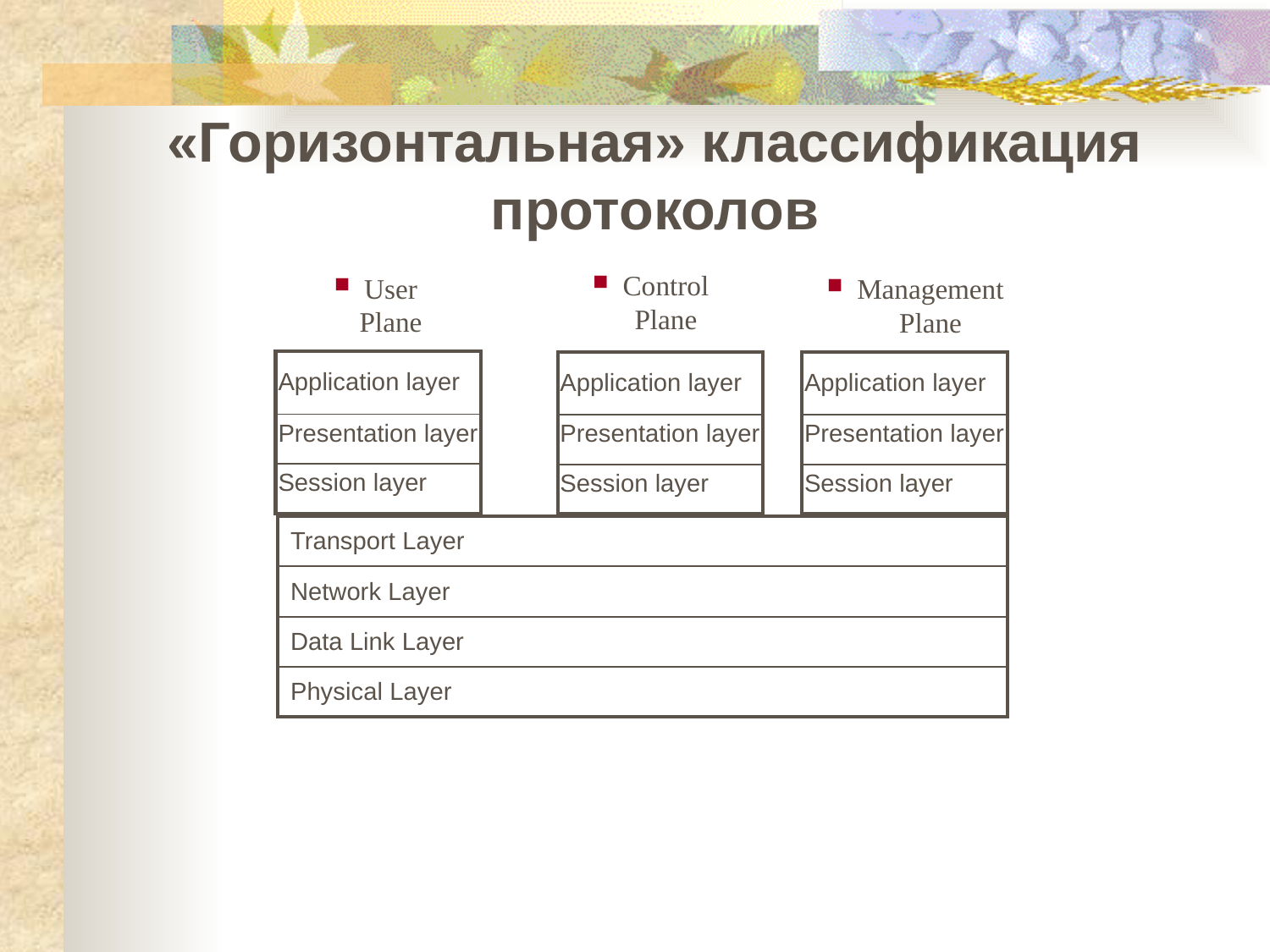

«Горизонтальная» классификация протоколов
Control
Plane
User
Plane
Management Plane
| Application layer |
| --- |
| Presentation layer |
| Session layer |
| Application layer |
| --- |
| Presentation layer |
| Session layer |
| Application layer |
| --- |
| Presentation layer |
| Session layer |
| Transport Layer |
| --- |
| Network Layer |
| Data Link Layer |
| Physical Layer |